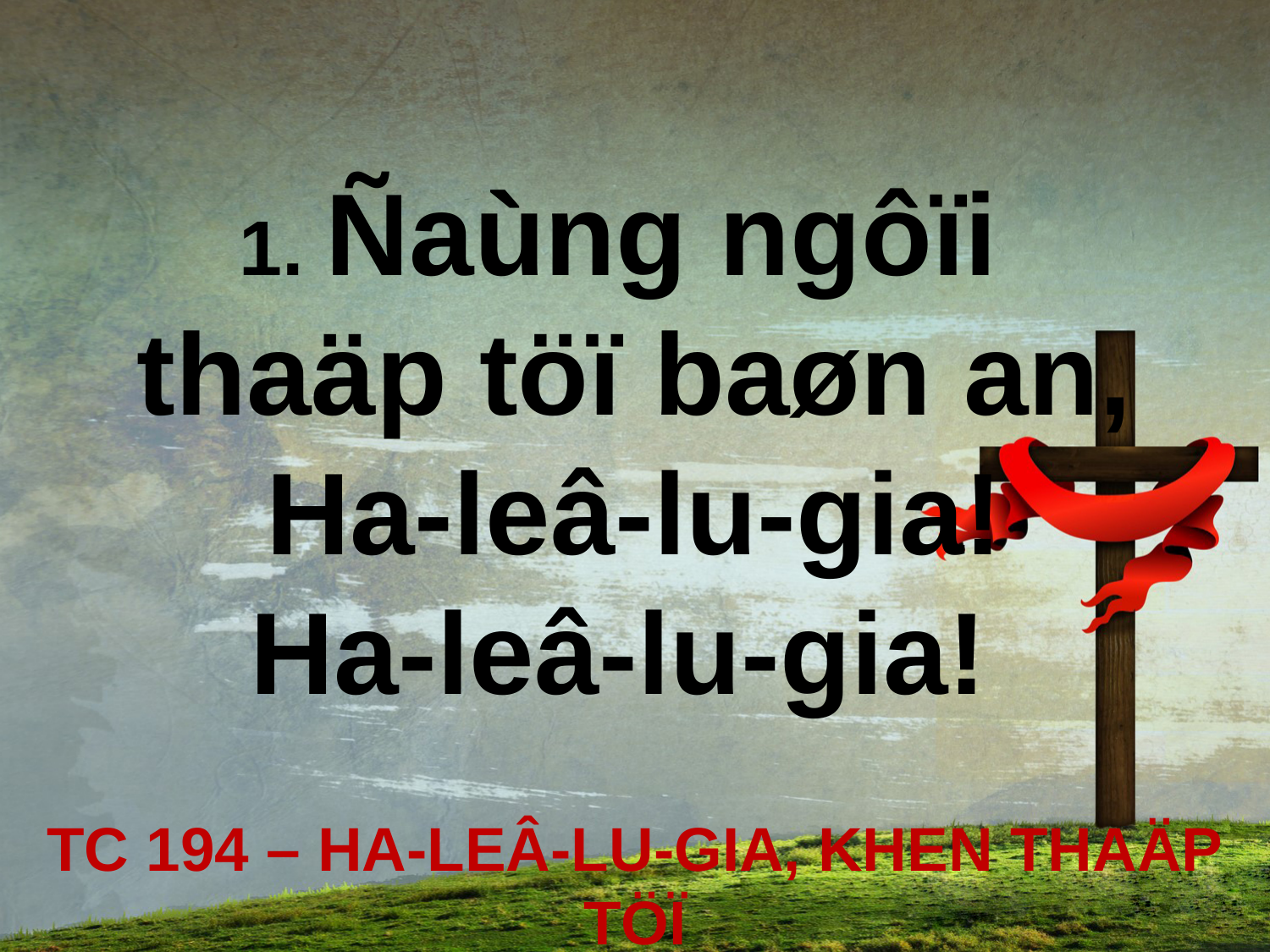

1. Ñaùng ngôïi
thaäp töï baøn an,
Ha-leâ-lu-gia!
Ha-leâ-lu-gia!
TC 194 – HA-LEÂ-LU-GIA, KHEN THAÄP TÖÏ